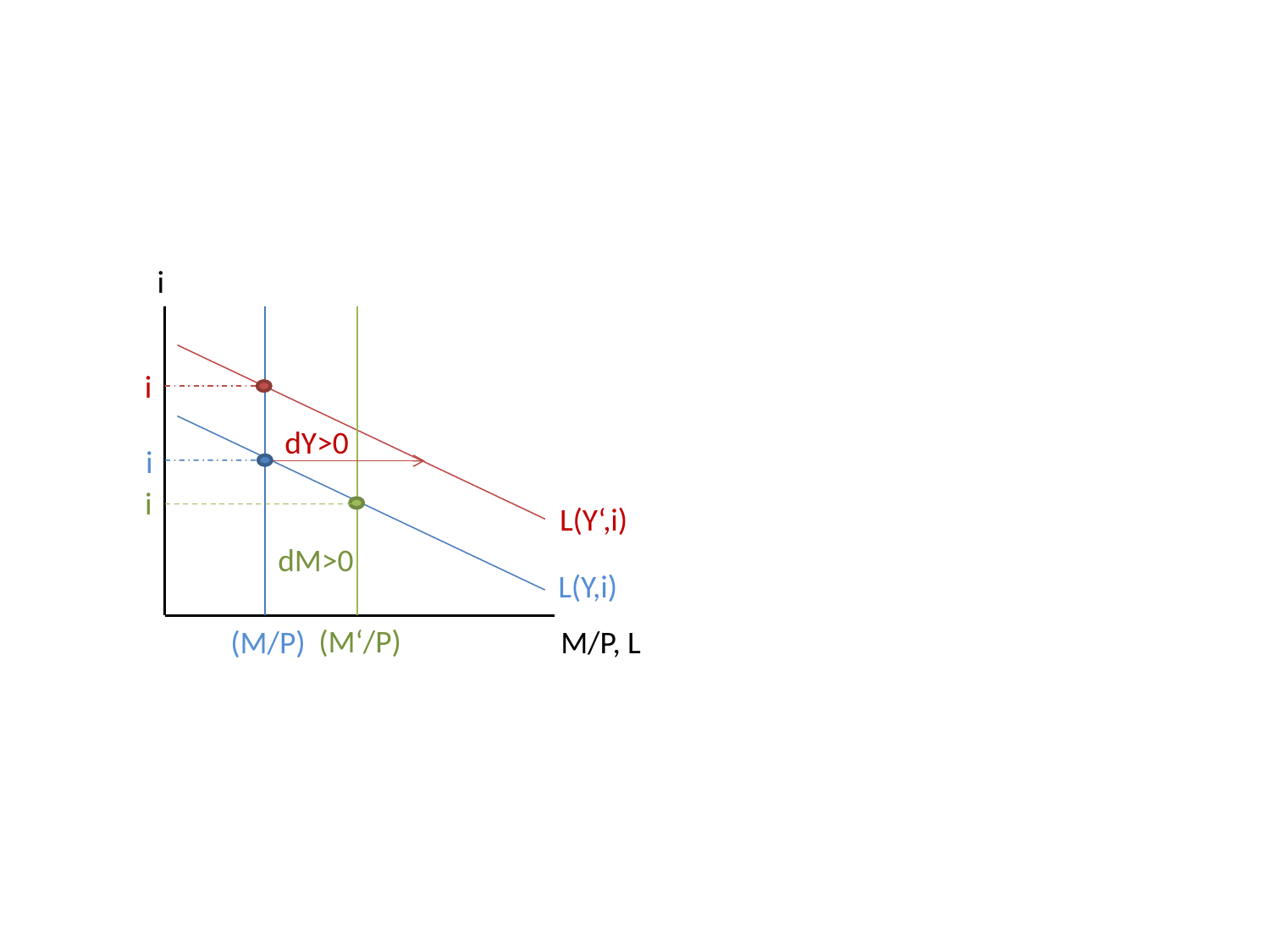

i
i

dY>0
i

i
L(Y‘,i)

dM>0
L(Y,i)
(M‘/P)
(M/P)
M/P, L